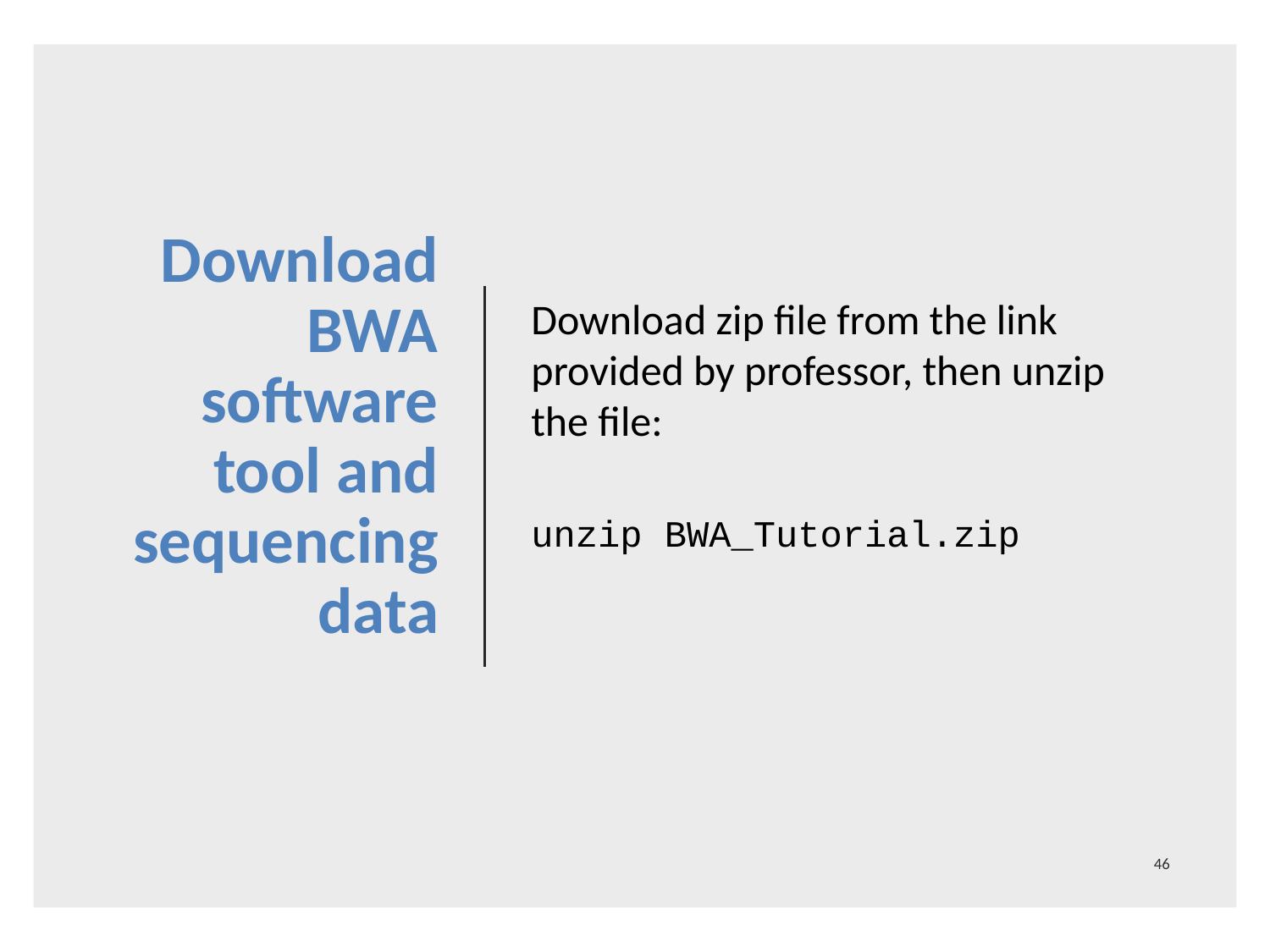

# Download BWA software tool and sequencing data
Download zip file from the link provided by professor, then unzip the file:

unzip BWA_Tutorial.zip

46